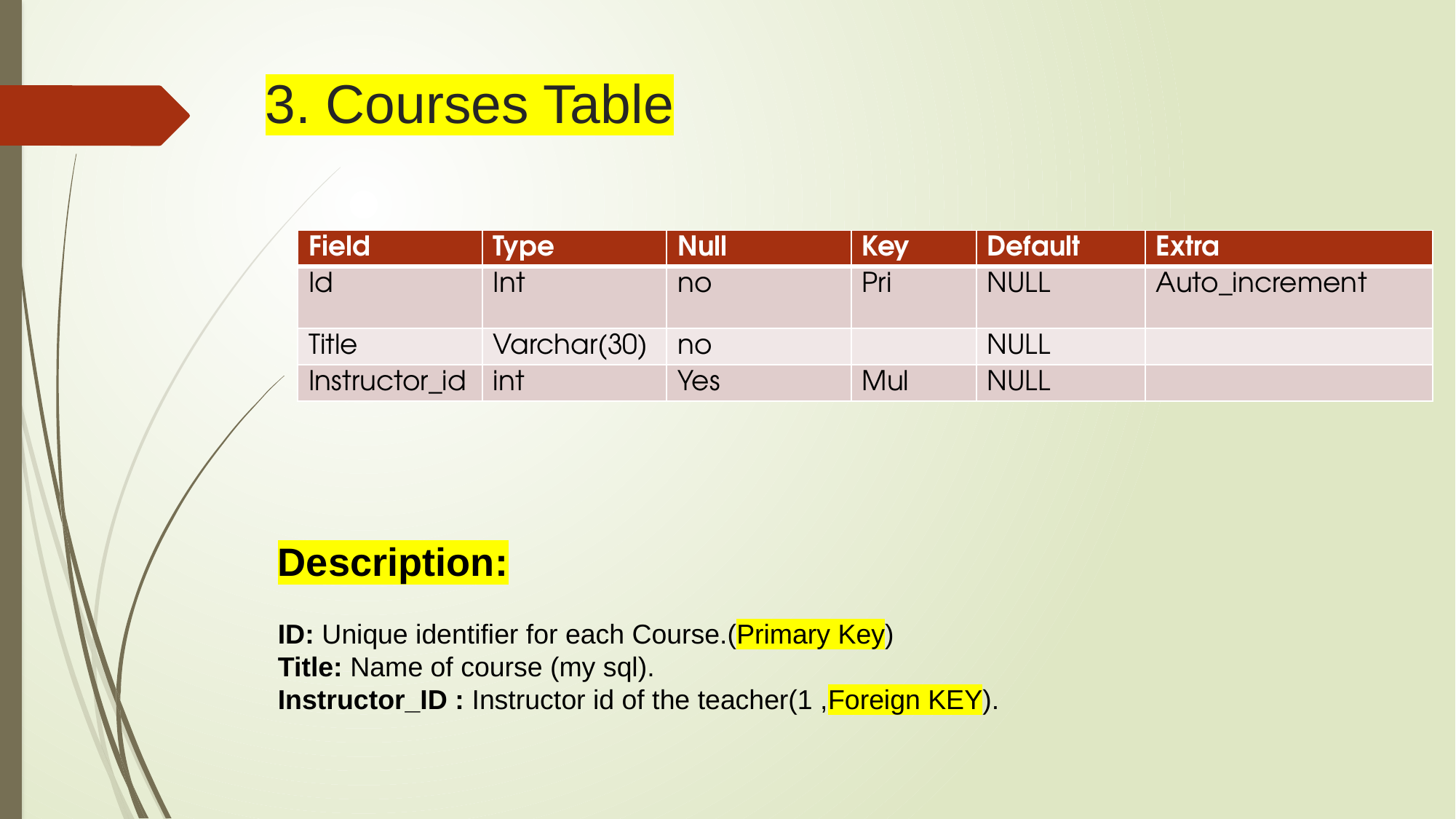

# 3. Courses Table
| Field | Type | Null | Key | Default | Extra |
| --- | --- | --- | --- | --- | --- |
| Id | Int | no | Pri | NULL | Auto\_increment |
| Title | Varchar(30) | no |  | NULL |  |
| Instructor\_id | int | Yes | Mul | NULL |  |
Description:

ID: Unique identifier for each Course.(Primary Key)
Title: Name of course (my sql).
Instructor_ID : Instructor id of the teacher(1 ,Foreign KEY).